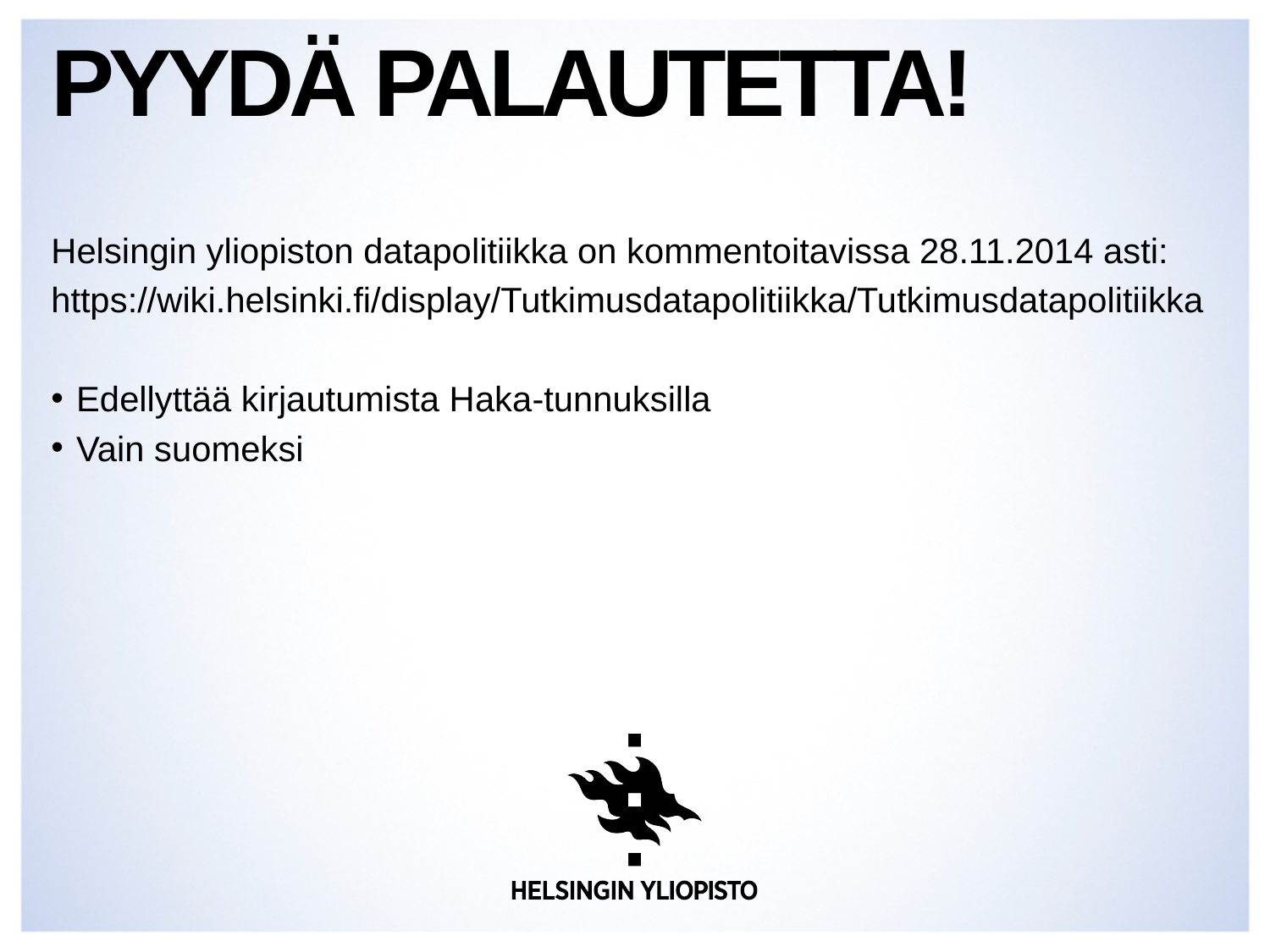

# Pyydä palautetta!
Helsingin yliopiston datapolitiikka on kommentoitavissa 28.11.2014 asti:
https://wiki.helsinki.fi/display/Tutkimusdatapolitiikka/Tutkimusdatapolitiikka

Edellyttää kirjautumista Haka-tunnuksilla
Vain suomeksi